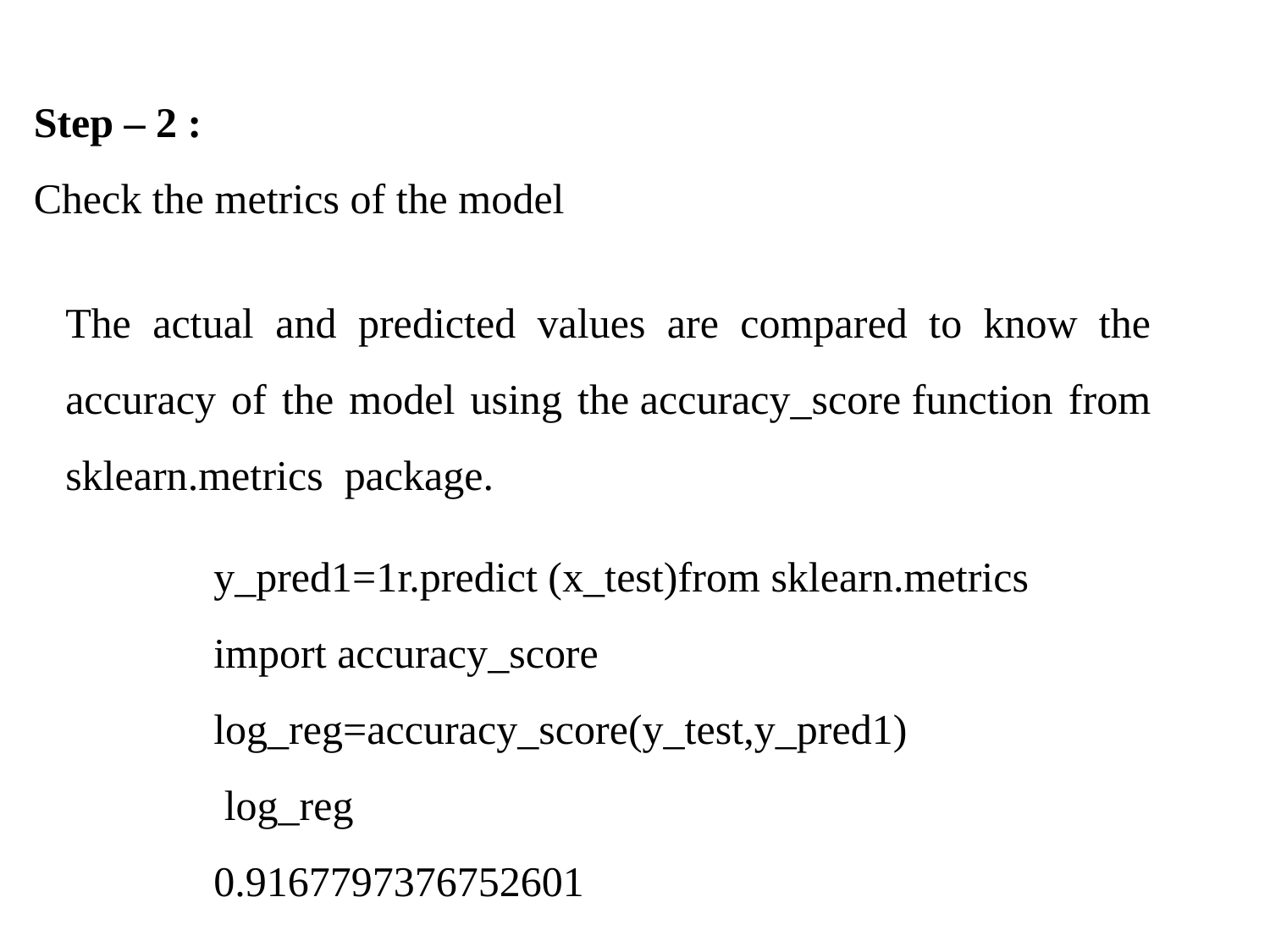

Step – 2 :
Check the metrics of the model
The actual and predicted values are compared to know the accuracy of the model using the accuracy_score function from sklearn.metrics  package.
y_pred1=1r.predict (x_test)from sklearn.metrics import accuracy_score log_reg=accuracy_score(y_test,y_pred1)
 log_reg
0.9167797376752601